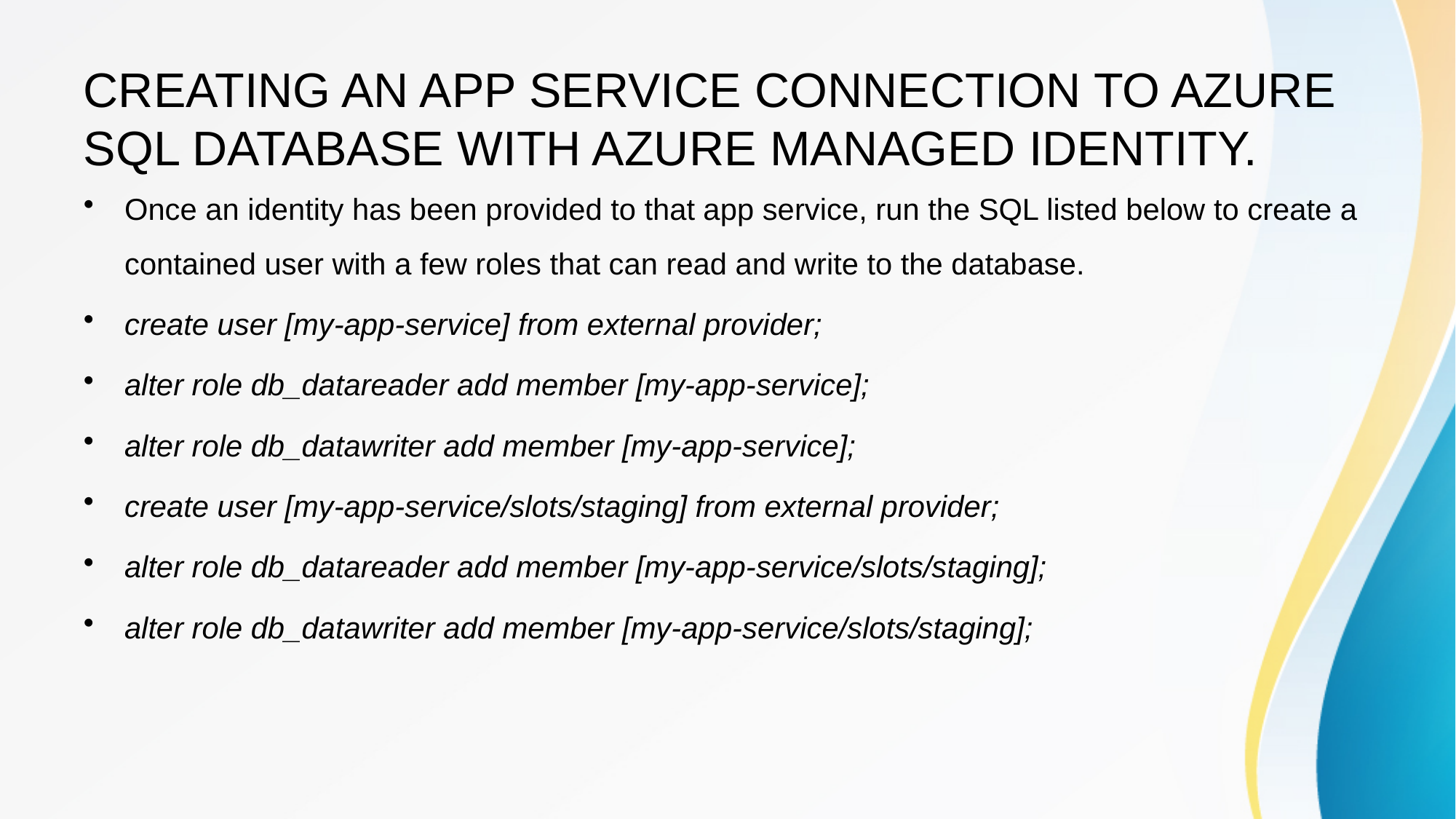

# CREATING AN APP SERVICE CONNECTION TO AZURE SQL DATABASE WITH AZURE MANAGED IDENTITY.
Once an identity has been provided to that app service, run the SQL listed below to create a contained user with a few roles that can read and write to the database.
create user [my-app-service] from external provider;
alter role db_datareader add member [my-app-service];
alter role db_datawriter add member [my-app-service];
create user [my-app-service/slots/staging] from external provider;
alter role db_datareader add member [my-app-service/slots/staging];
alter role db_datawriter add member [my-app-service/slots/staging];